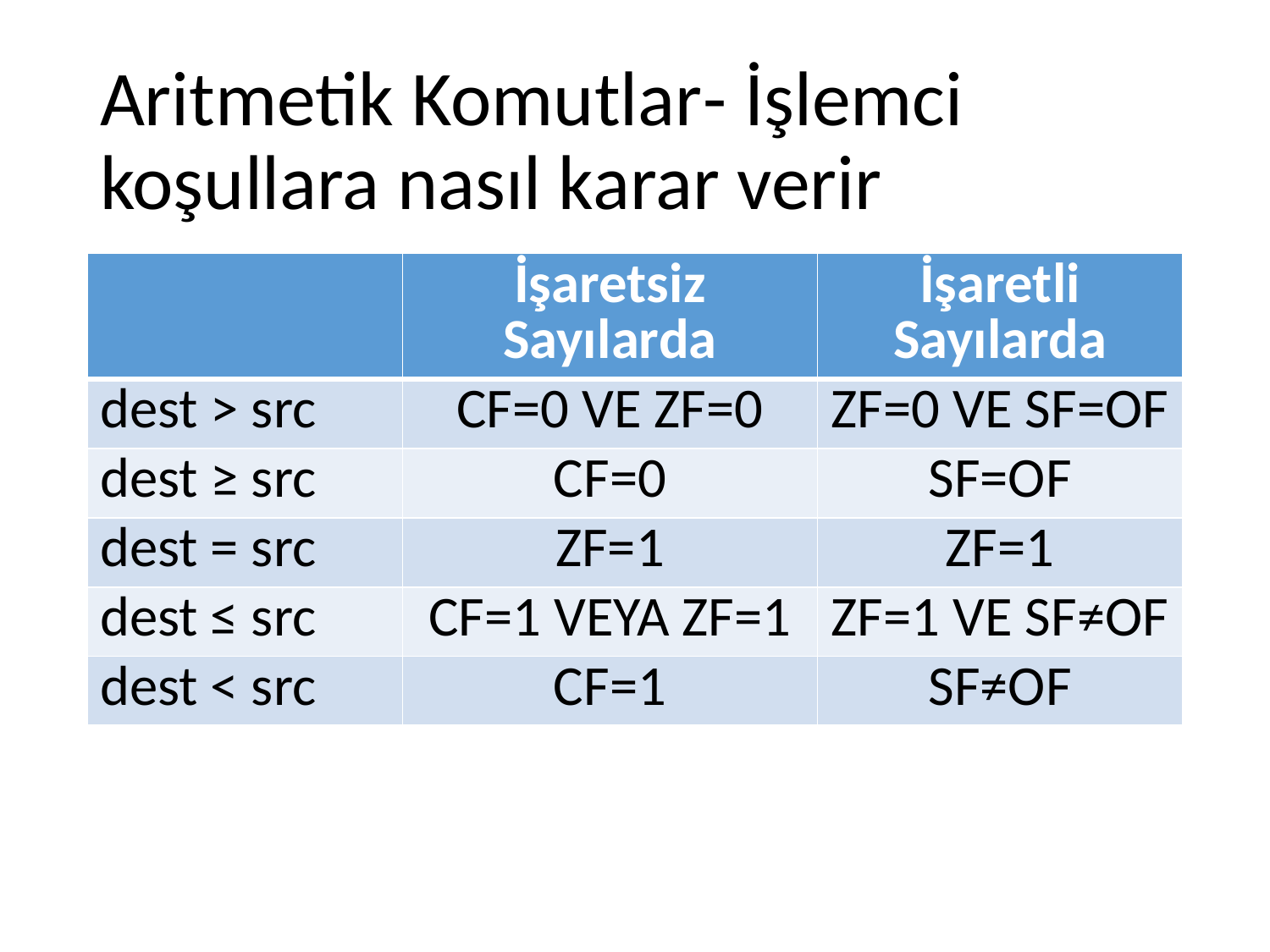

# Aritmetik Komutlar- İşlemci koşullara nasıl karar verir
|  | İşaretsiz Sayılarda | İşaretli Sayılarda |
| --- | --- | --- |
| dest > src | CF=0 VE ZF=0 | ZF=0 VE SF=OF |
| dest ≥ src | CF=0 | SF=OF |
| dest = src | ZF=1 | ZF=1 |
| dest ≤ src | CF=1 VEYA ZF=1 | ZF=1 VE SF≠OF |
| dest < src | CF=1 | SF≠OF |